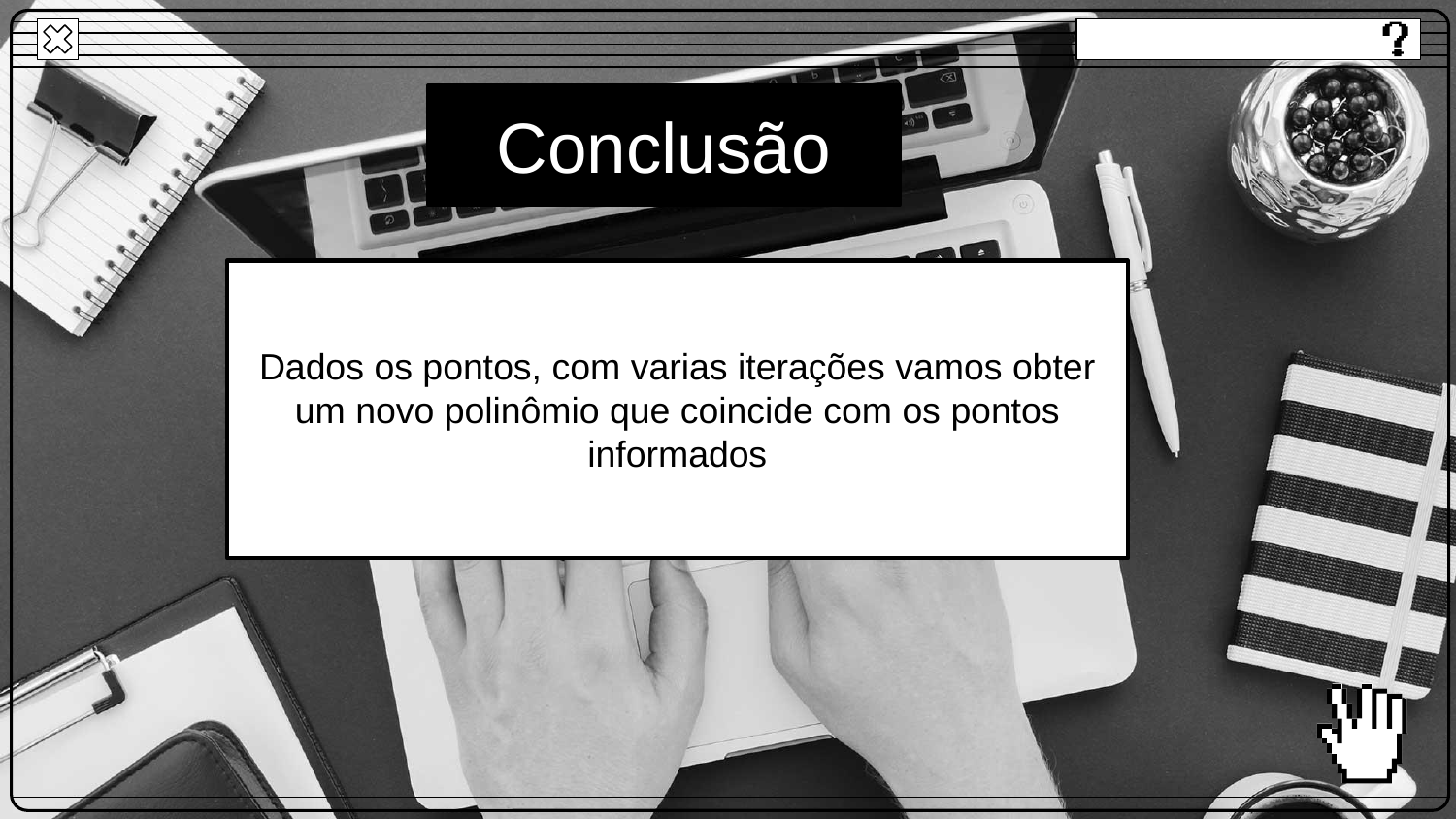

# Conclusão
Dados os pontos, com varias iterações vamos obter um novo polinômio que coincide com os pontos informados